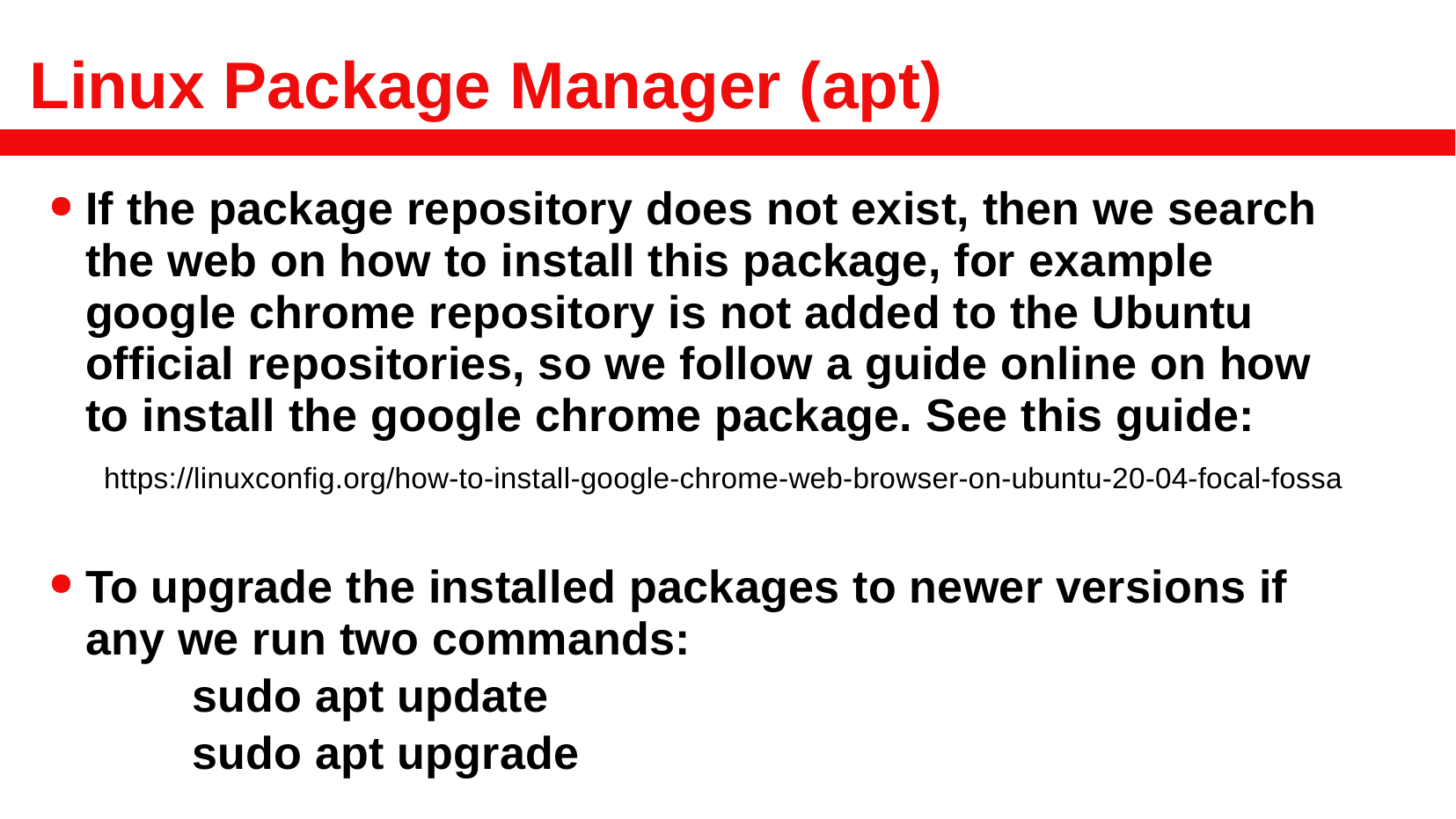

# Linux Package Manager (apt)

If the package repository does not exist, then we search the web on how to install this package, for example google chrome repository is not added to the Ubuntu official repositories, so we follow a guide online on how to install the google chrome package. See this guide:
	 https://linuxconfig.org/how-to-install-google-chrome-web-browser-on-ubuntu-20-04-focal-fossa

To upgrade the installed packages to newer versions if any we run two commands:
           sudo apt update
           sudo apt upgrade